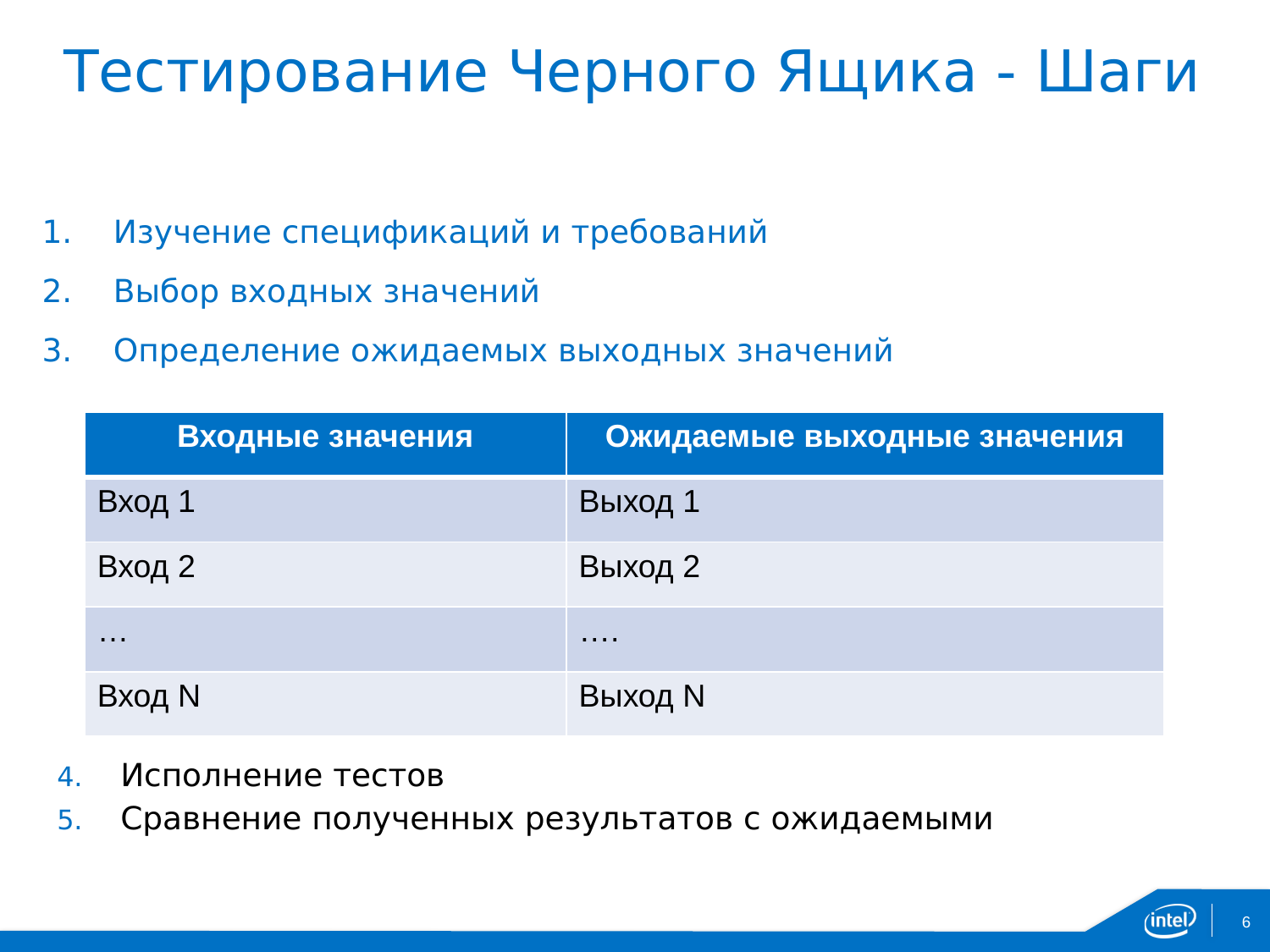

# Тестирование Черного Ящика - Шаги
Изучение спецификаций и требований
Выбор входных значений
Определение ожидаемых выходных значений
| Входные значения | Ожидаемые выходные значения |
| --- | --- |
| Вход 1 | Выход 1 |
| Вход 2 | Выход 2 |
| … | …. |
| Вход N | Выход N |
Исполнение тестов
Сравнение полученных результатов с ожидаемыми
6